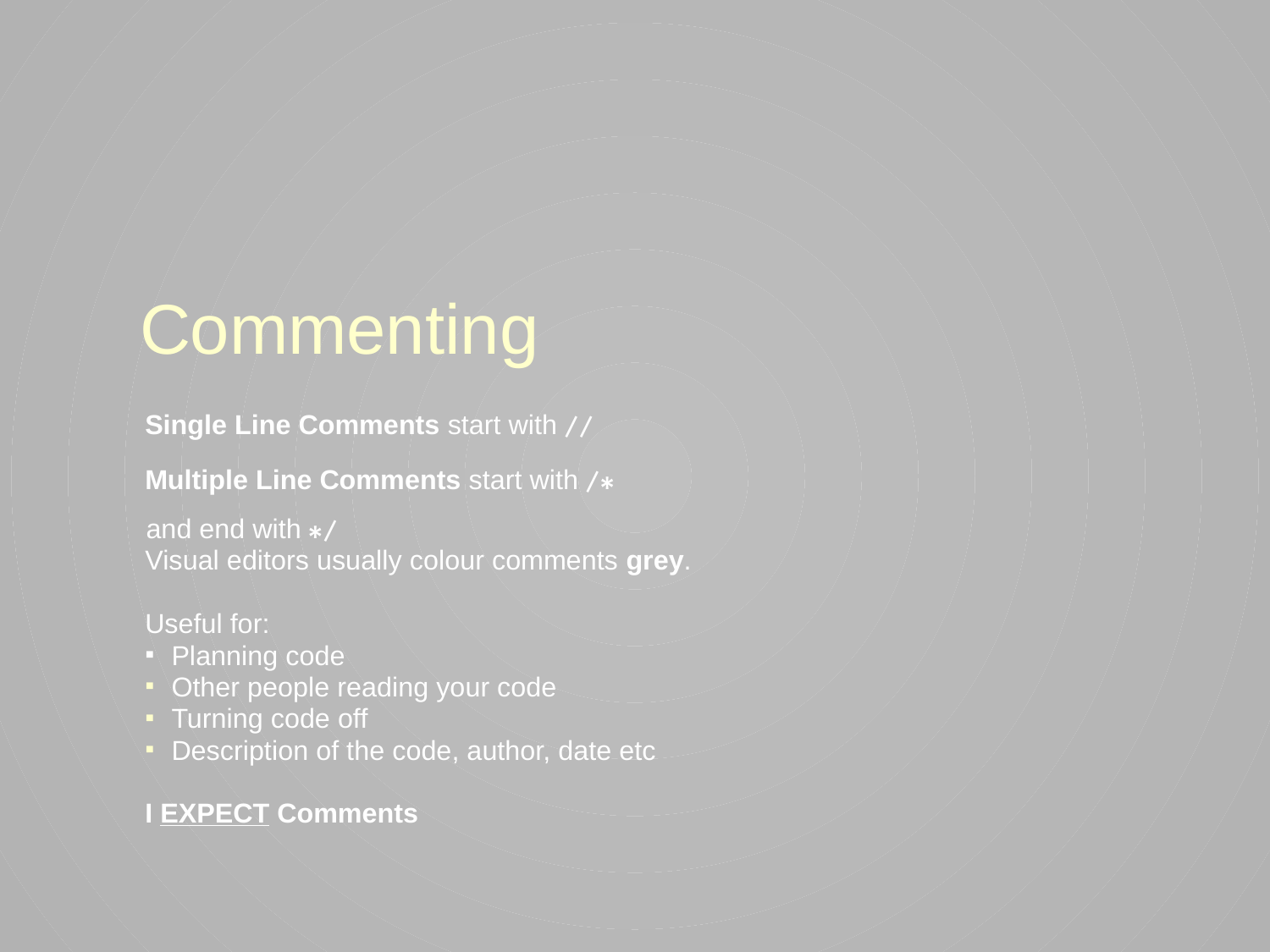

# Commenting
Single Line Comments start with //
Multiple Line Comments start with /*
and end with */
Visual editors usually colour comments grey.

Useful for:
Planning code
Other people reading your code
Turning code off
Description of the code, author, date etc

I EXPECT Comments